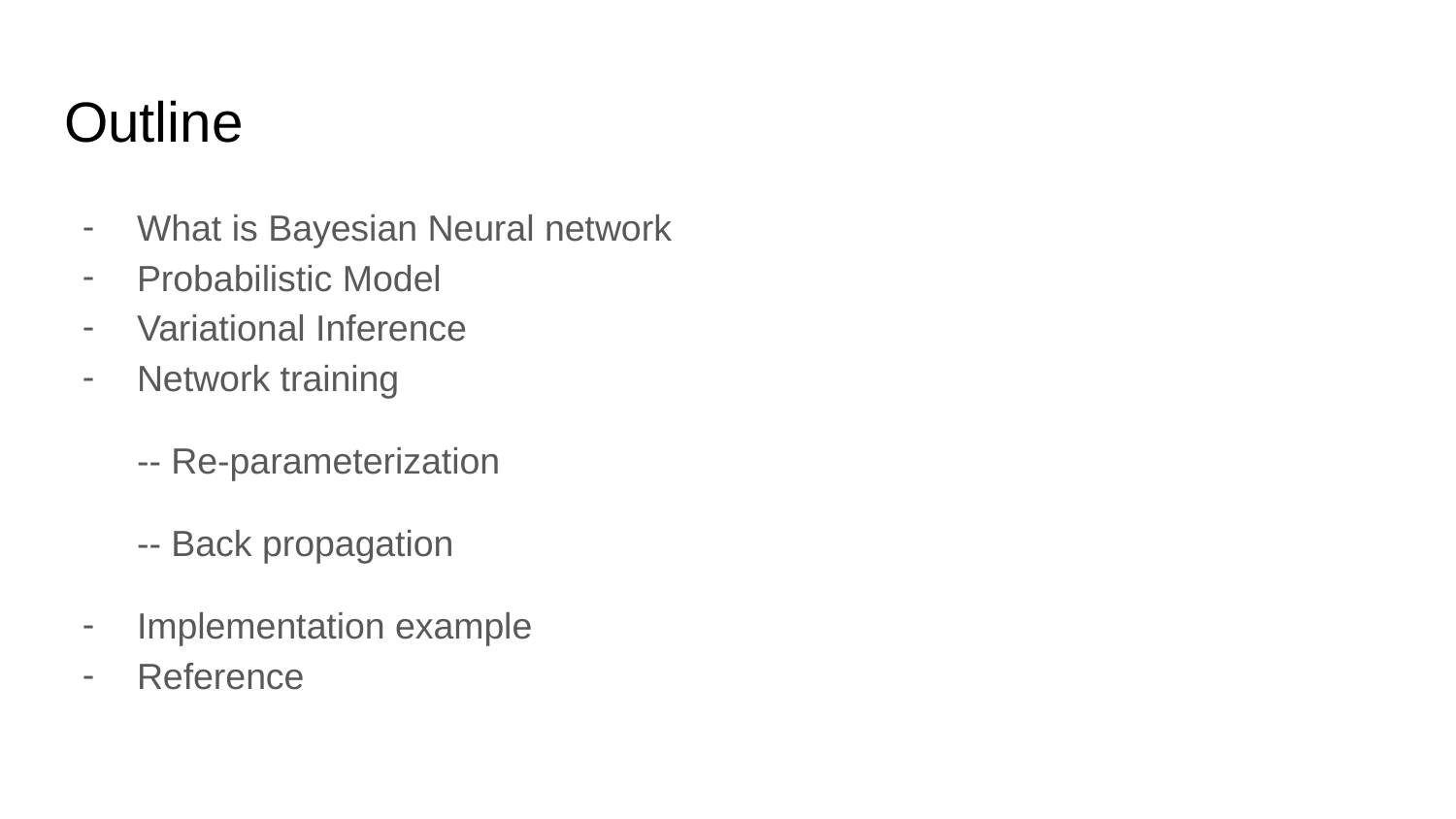

# Outline

What is Bayesian Neural network
Probabilistic Model
Variational Inference
Network training
-- Re-parameterization
-- Back propagation
Implementation example
Reference